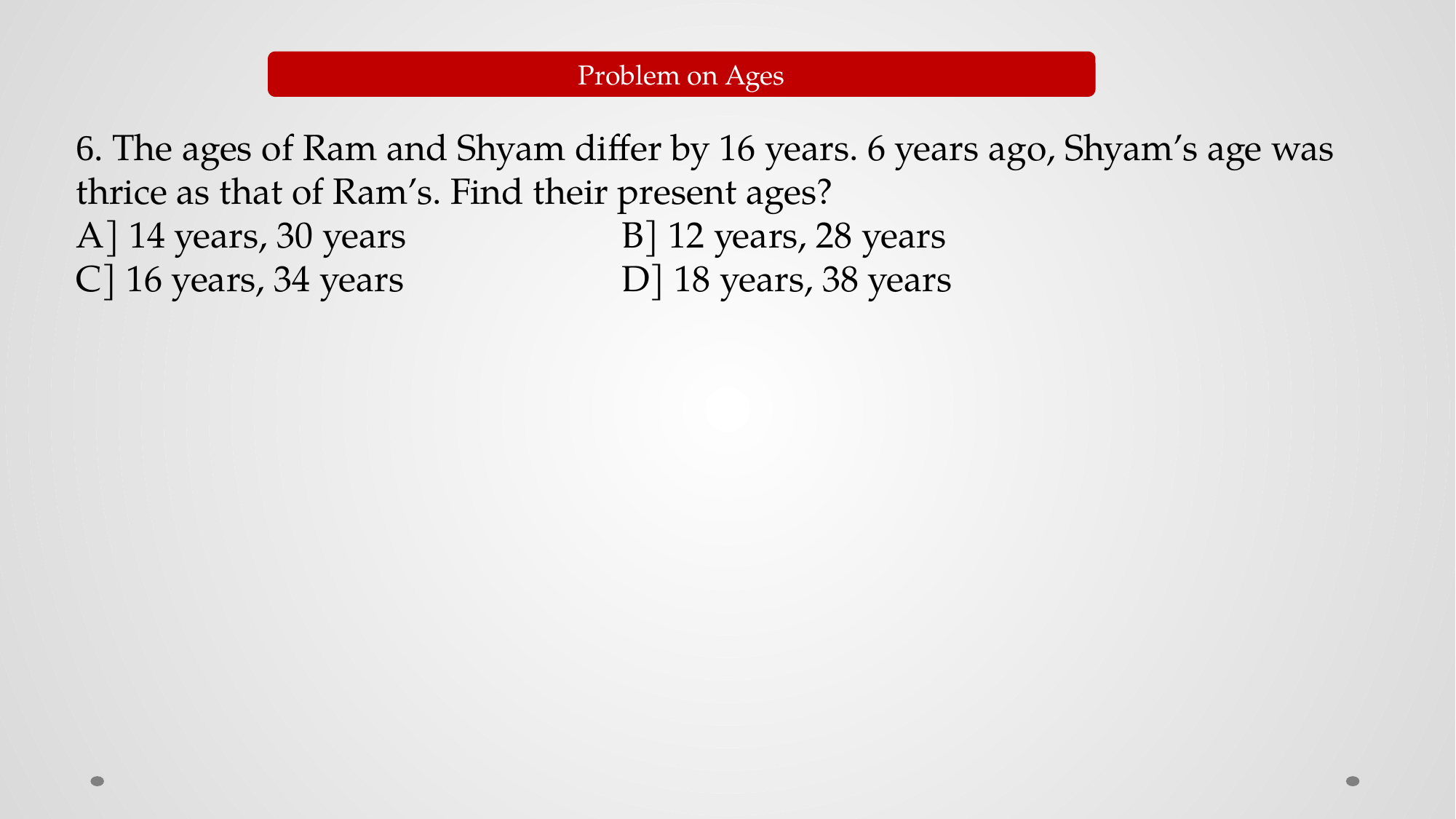

Problem on Ages
6. The ages of Ram and Shyam differ by 16 years. 6 years ago, Shyam’s age was thrice as that of Ram’s. Find their present ages?
A] 14 years, 30 years		B] 12 years, 28 years
C] 16 years, 34 years 		D] 18 years, 38 years